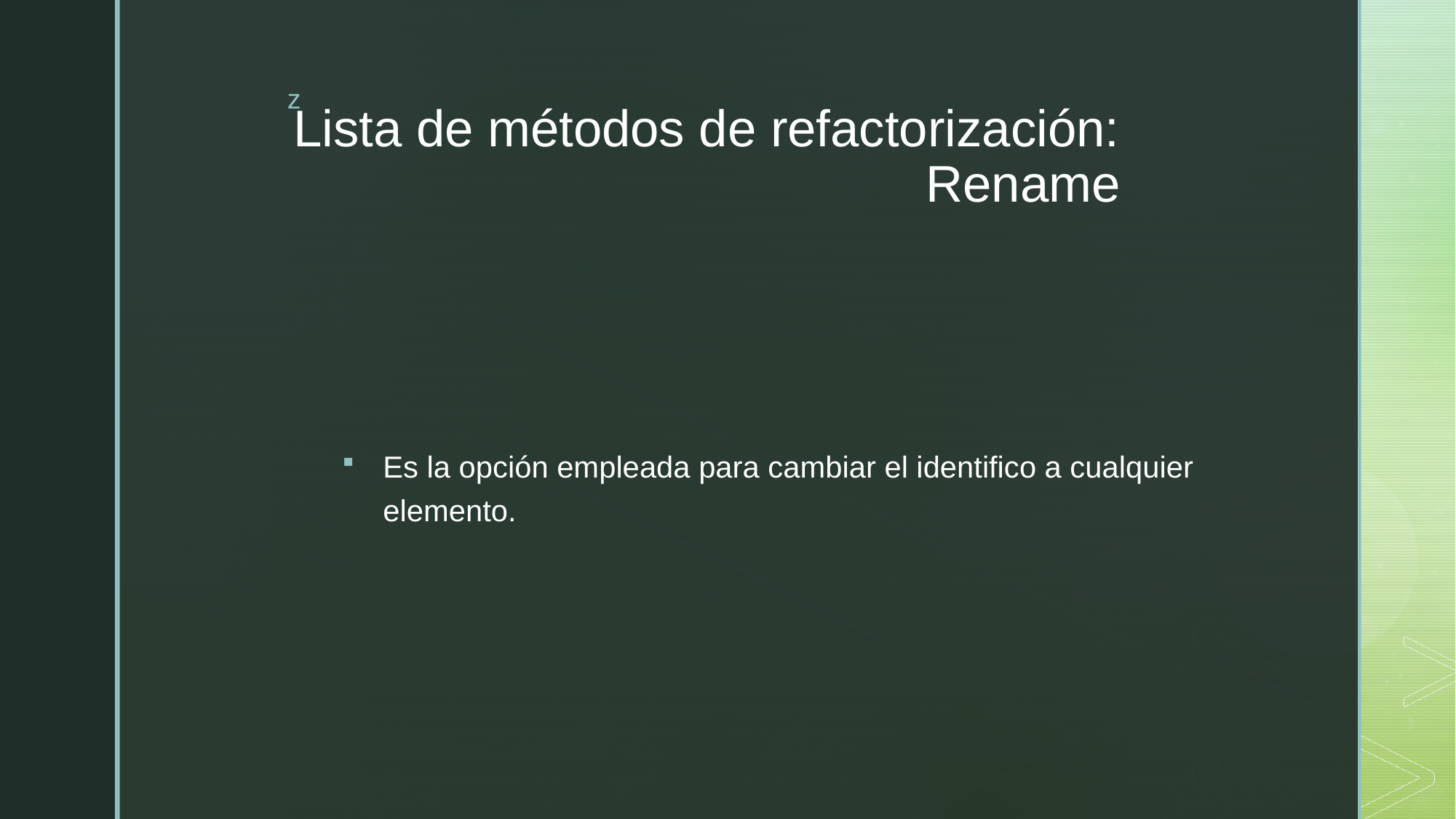

# Lista de métodos de refactorización: Rename
Es la opción empleada para cambiar el identifico a cualquier elemento.